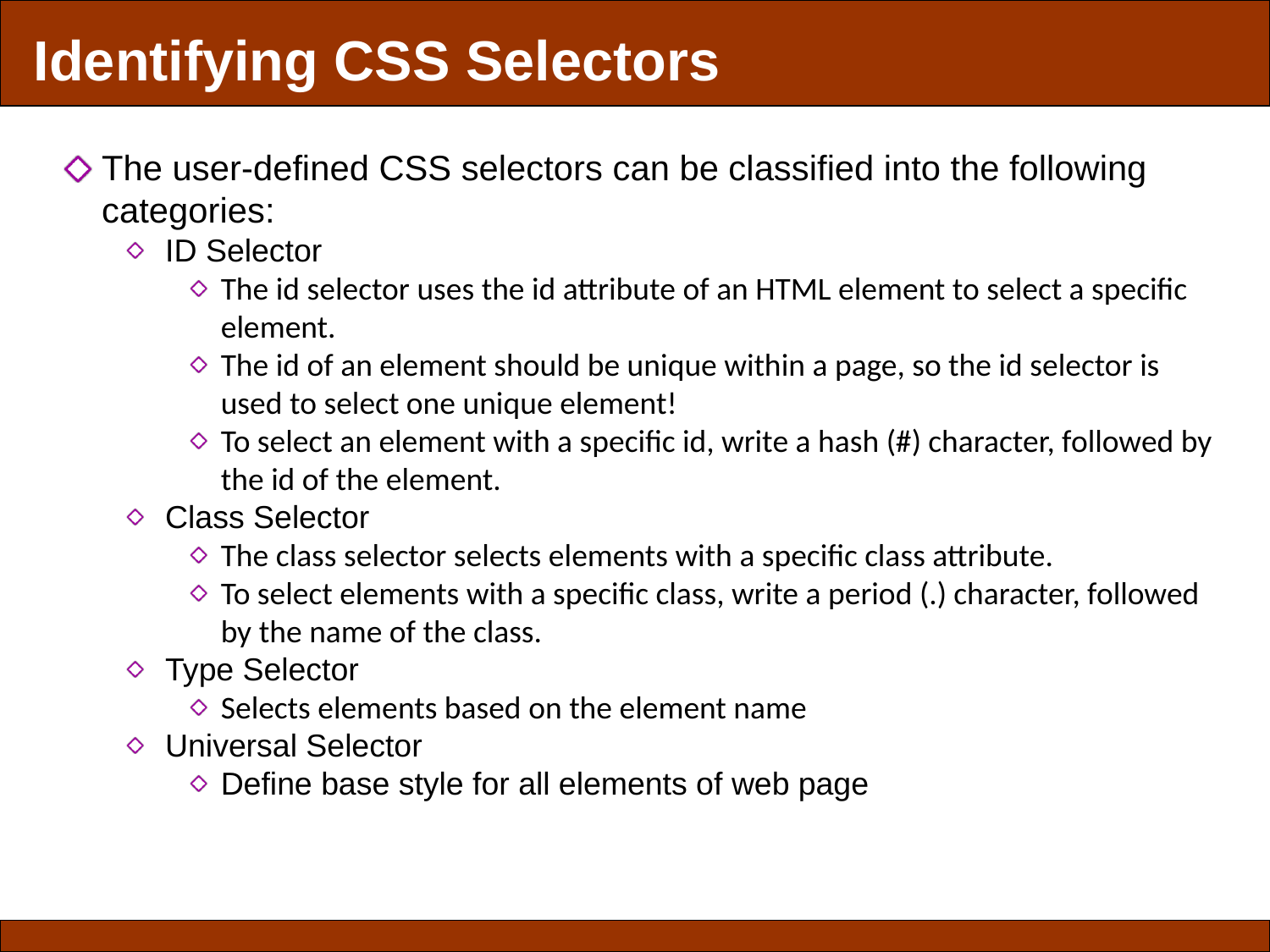

Identifying CSS Selectors
The user-defined CSS selectors can be classified into the following categories:
ID Selector
The id selector uses the id attribute of an HTML element to select a specific element.
The id of an element should be unique within a page, so the id selector is used to select one unique element!
To select an element with a specific id, write a hash (#) character, followed by the id of the element.
Class Selector
The class selector selects elements with a specific class attribute.
To select elements with a specific class, write a period (.) character, followed by the name of the class.
Type Selector
Selects elements based on the element name
Universal Selector
Define base style for all elements of web page